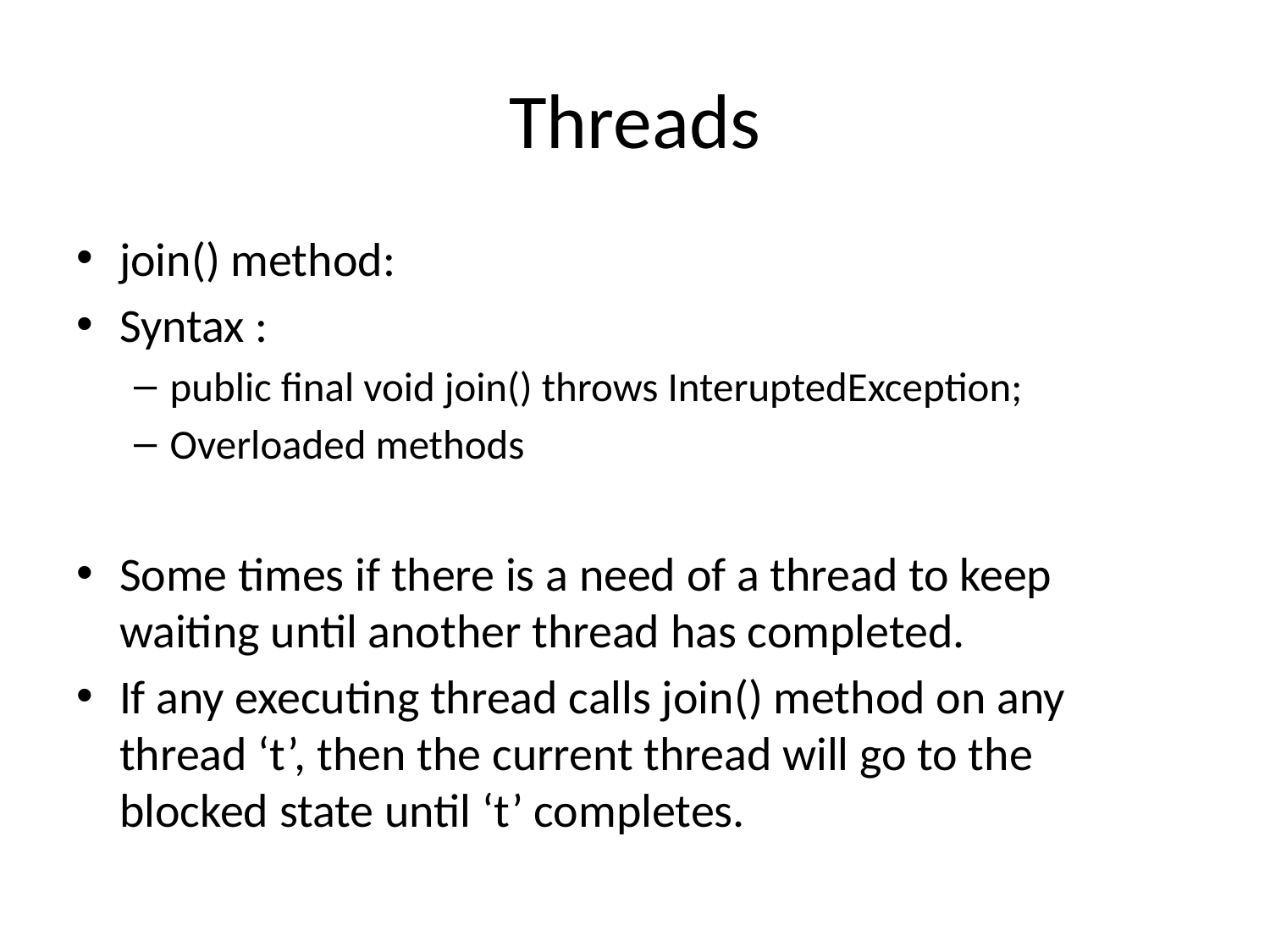

# Threads
join() method:
Syntax :
public final void join() throws InteruptedException;
Overloaded methods

Some times if there is a need of a thread to keep waiting until another thread has completed.
If any executing thread calls join() method on any thread ‘t’, then the current thread will go to the blocked state until ‘t’ completes.